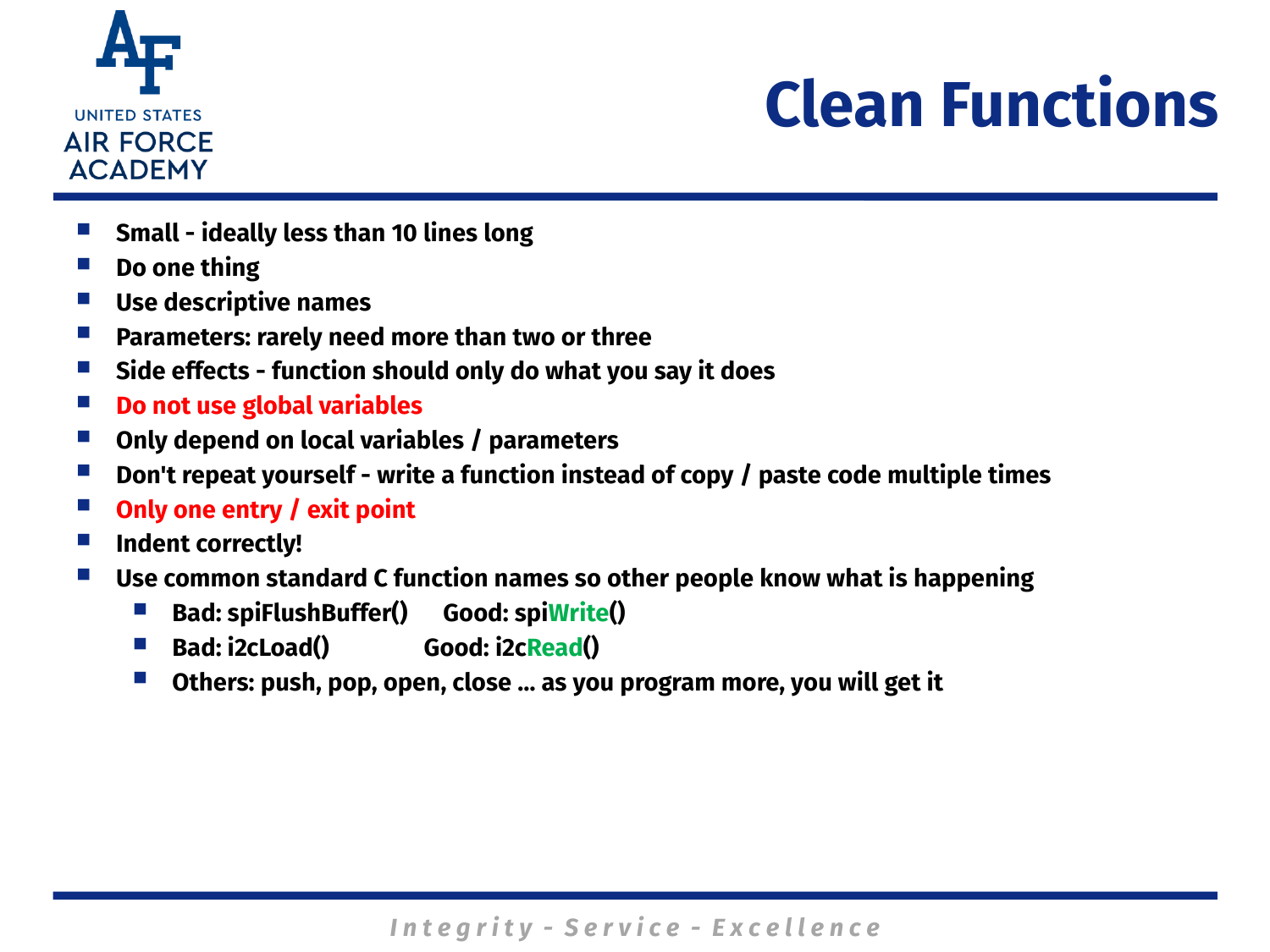

# Clean Functions
Small - ideally less than 10 lines long
Do one thing
Use descriptive names
Parameters: rarely need more than two or three
Side effects - function should only do what you say it does
Do not use global variables
Only depend on local variables / parameters
Don't repeat yourself - write a function instead of copy / paste code multiple times
Only one entry / exit point
Indent correctly!
Use common standard C function names so other people know what is happening
Bad: spiFlushBuffer()      Good: spiWrite()
Bad: i2cLoad()                Good: i2cRead()
Others: push, pop, open, close … as you program more, you will get it